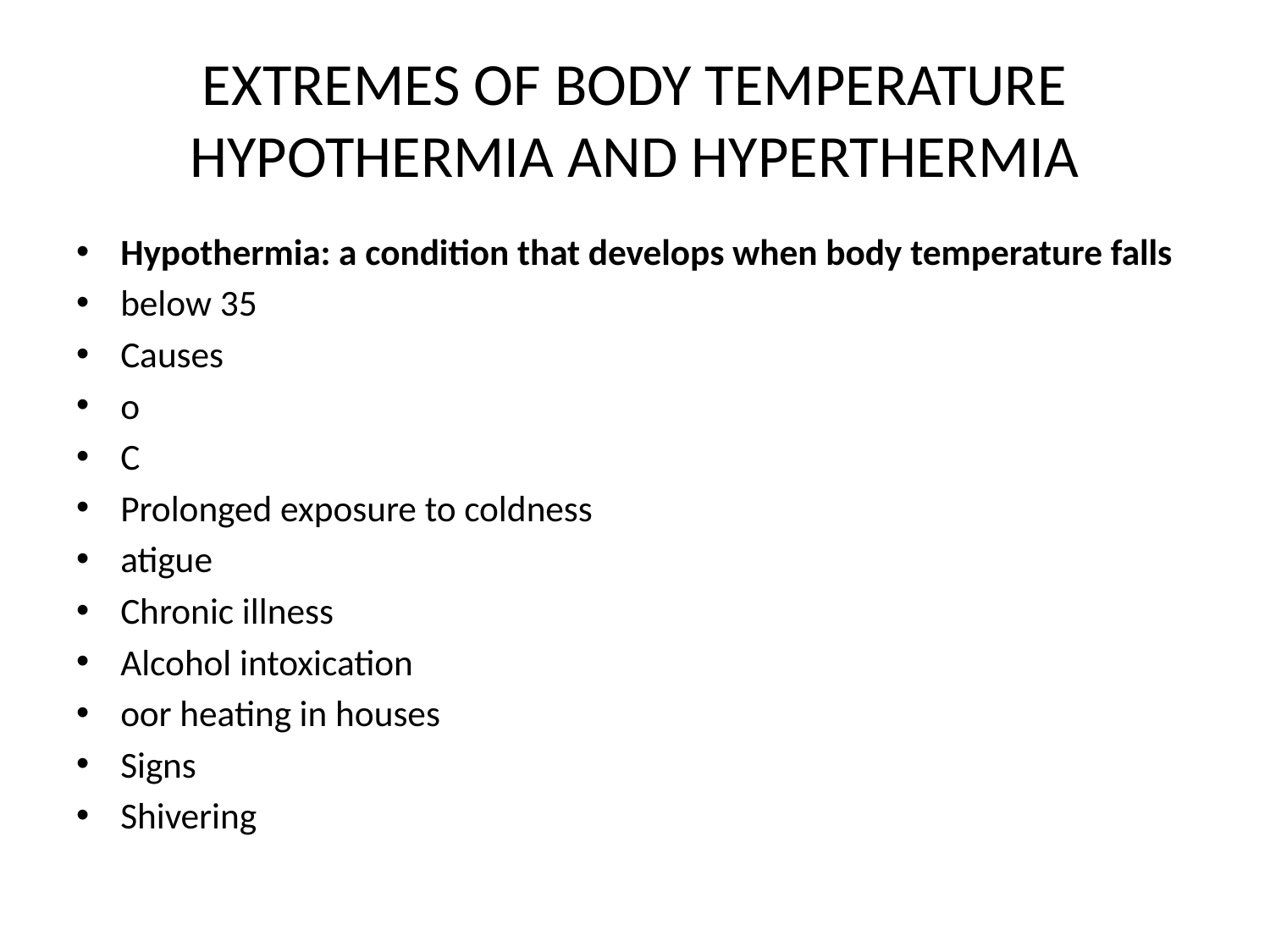

# EXTREMES OF BODY TEMPERATURE HYPOTHERMIA AND HYPERTHERMIA
Hypothermia: a condition that develops when body temperature falls
below 35
Causes
o
C
Prolonged exposure to coldness
atigue
Chronic illness
Alcohol intoxication
oor heating in houses
Signs
Shivering